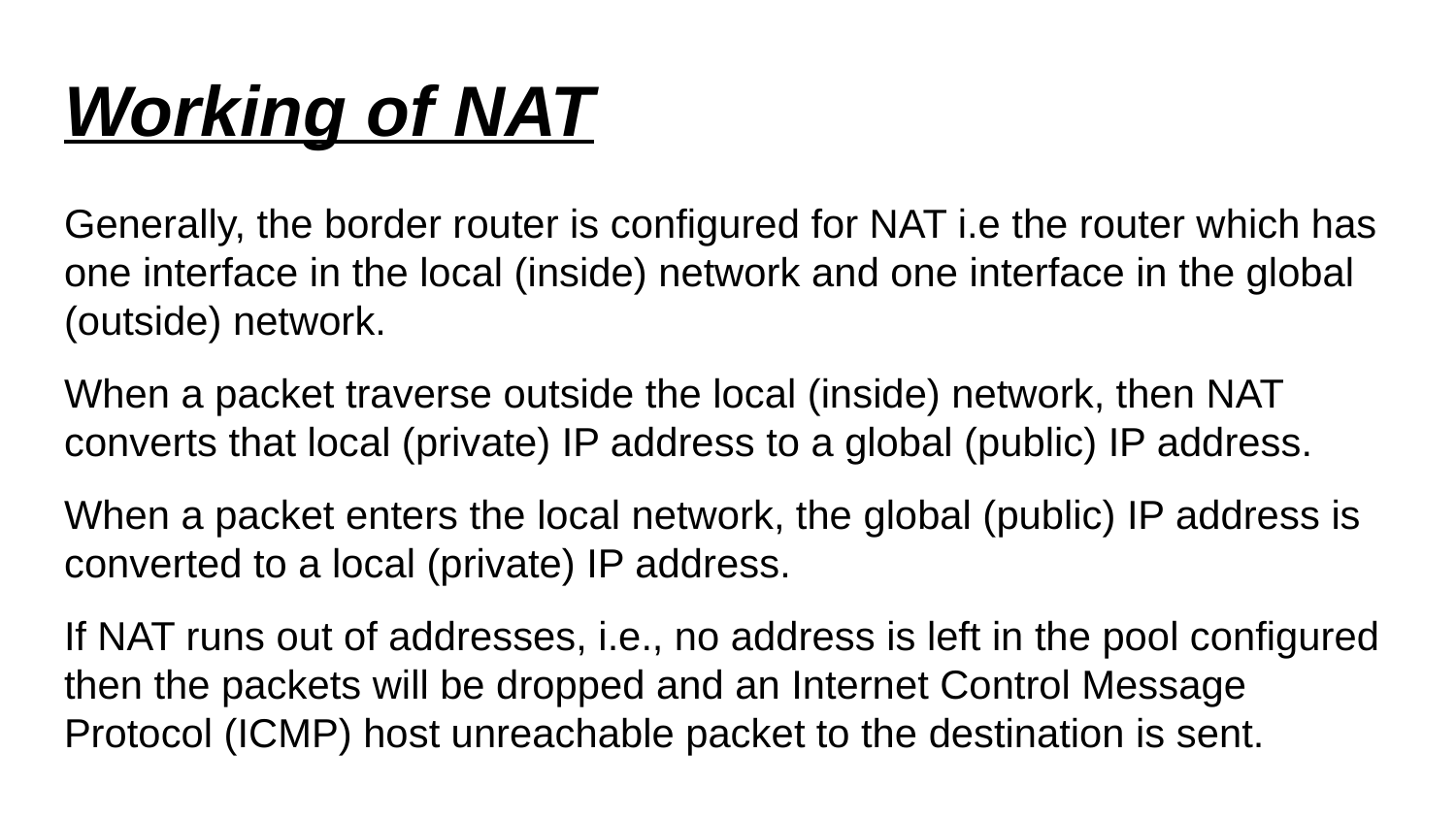

# Working of NAT
Generally, the border router is configured for NAT i.e the router which has one interface in the local (inside) network and one interface in the global (outside) network.
When a packet traverse outside the local (inside) network, then NAT converts that local (private) IP address to a global (public) IP address.
When a packet enters the local network, the global (public) IP address is converted to a local (private) IP address.
If NAT runs out of addresses, i.e., no address is left in the pool configured then the packets will be dropped and an Internet Control Message Protocol (ICMP) host unreachable packet to the destination is sent.